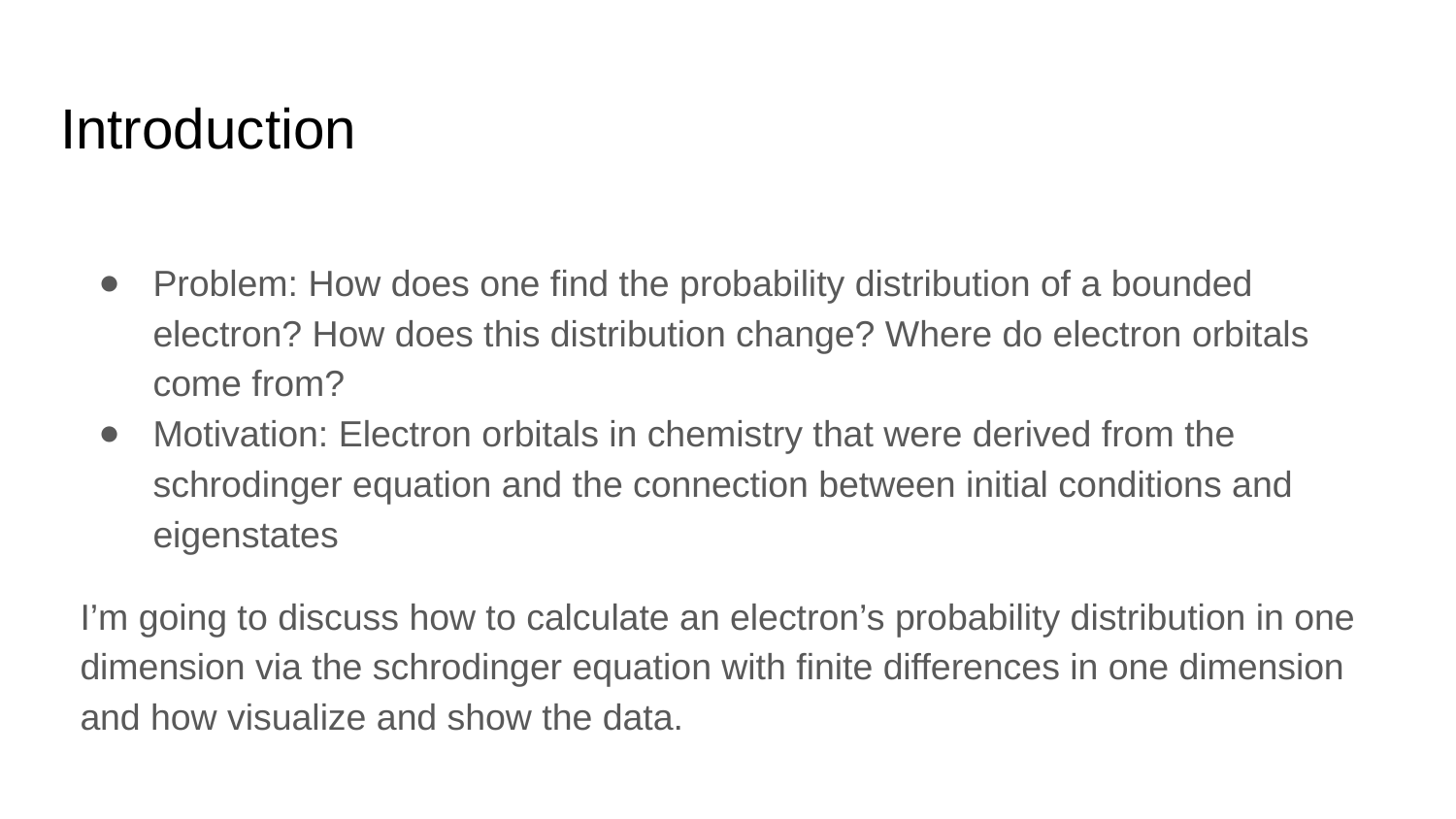

# Introduction

Problem: How does one find the probability distribution of a bounded electron? How does this distribution change? Where do electron orbitals come from?
Motivation: Electron orbitals in chemistry that were derived from the schrodinger equation and the connection between initial conditions and eigenstates
I’m going to discuss how to calculate an electron’s probability distribution in one dimension via the schrodinger equation with finite differences in one dimension and how visualize and show the data.